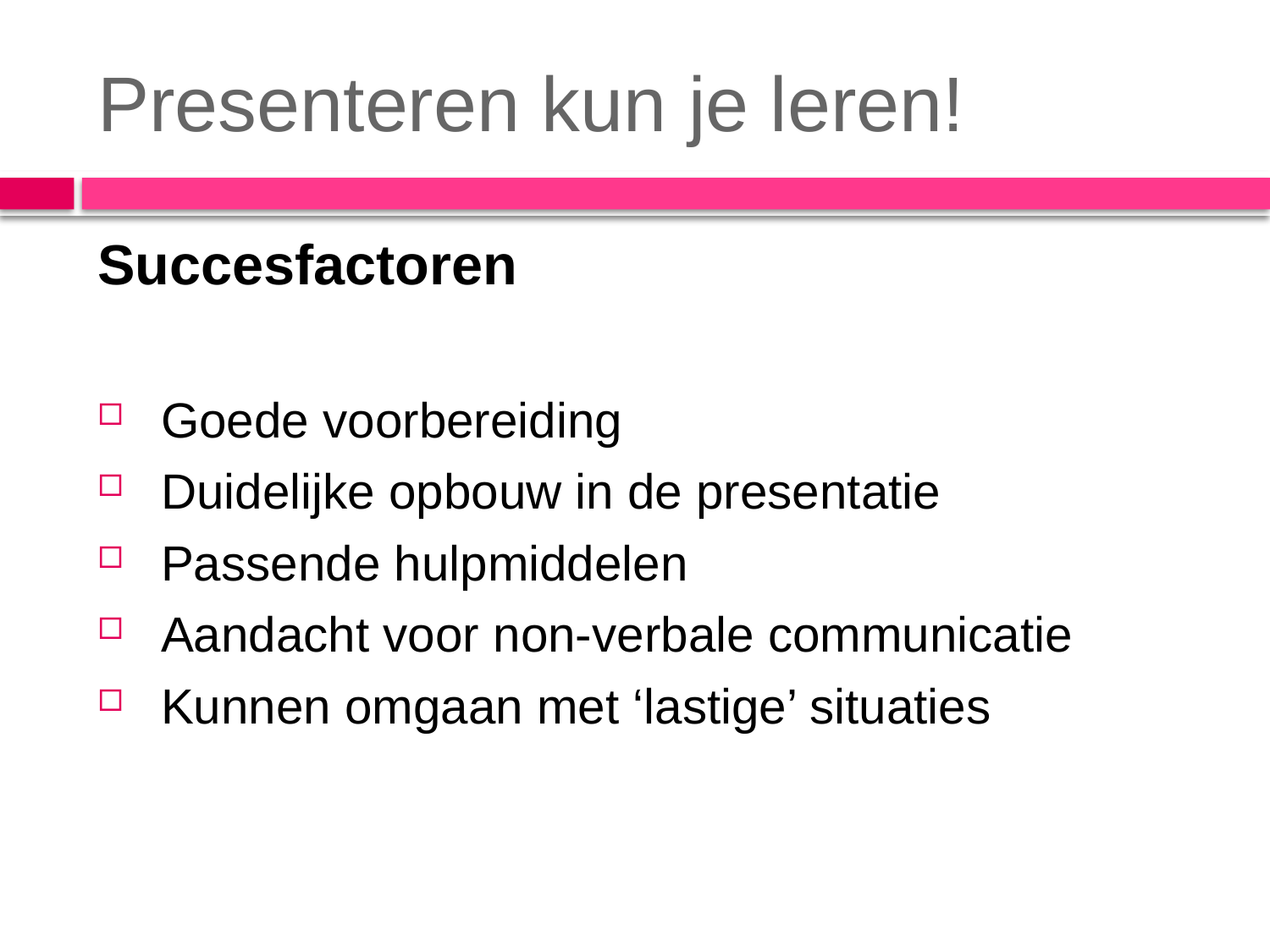

# Presenteren kun je leren!
Succesfactoren

Goede voorbereiding
Duidelijke opbouw in de presentatie
Passende hulpmiddelen
Aandacht voor non-verbale communicatie
Kunnen omgaan met ‘lastige’ situaties